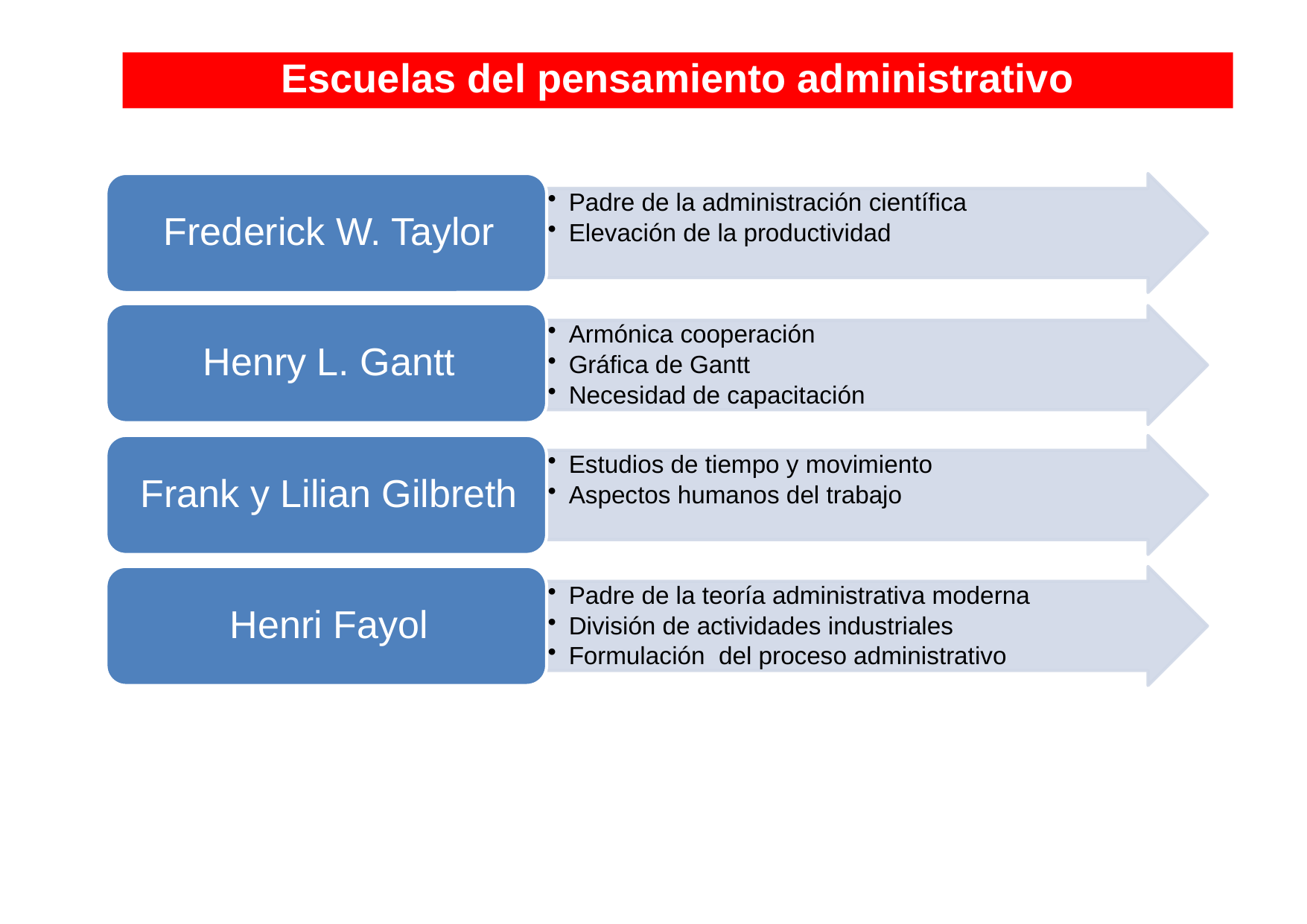

# Escuelas del pensamiento administrativo
Padre de la administración científica
Elevación de la productividad
Frederick W. Taylor
Armónica cooperación
Gráfica de Gantt
Necesidad de capacitación
Henry L. Gantt
Estudios de tiempo y movimiento
Aspectos humanos del trabajo
Frank y Lilian Gilbreth
Padre de la teoría administrativa moderna
División de actividades industriales
Formulación  del proceso administrativo
Henri Fayol